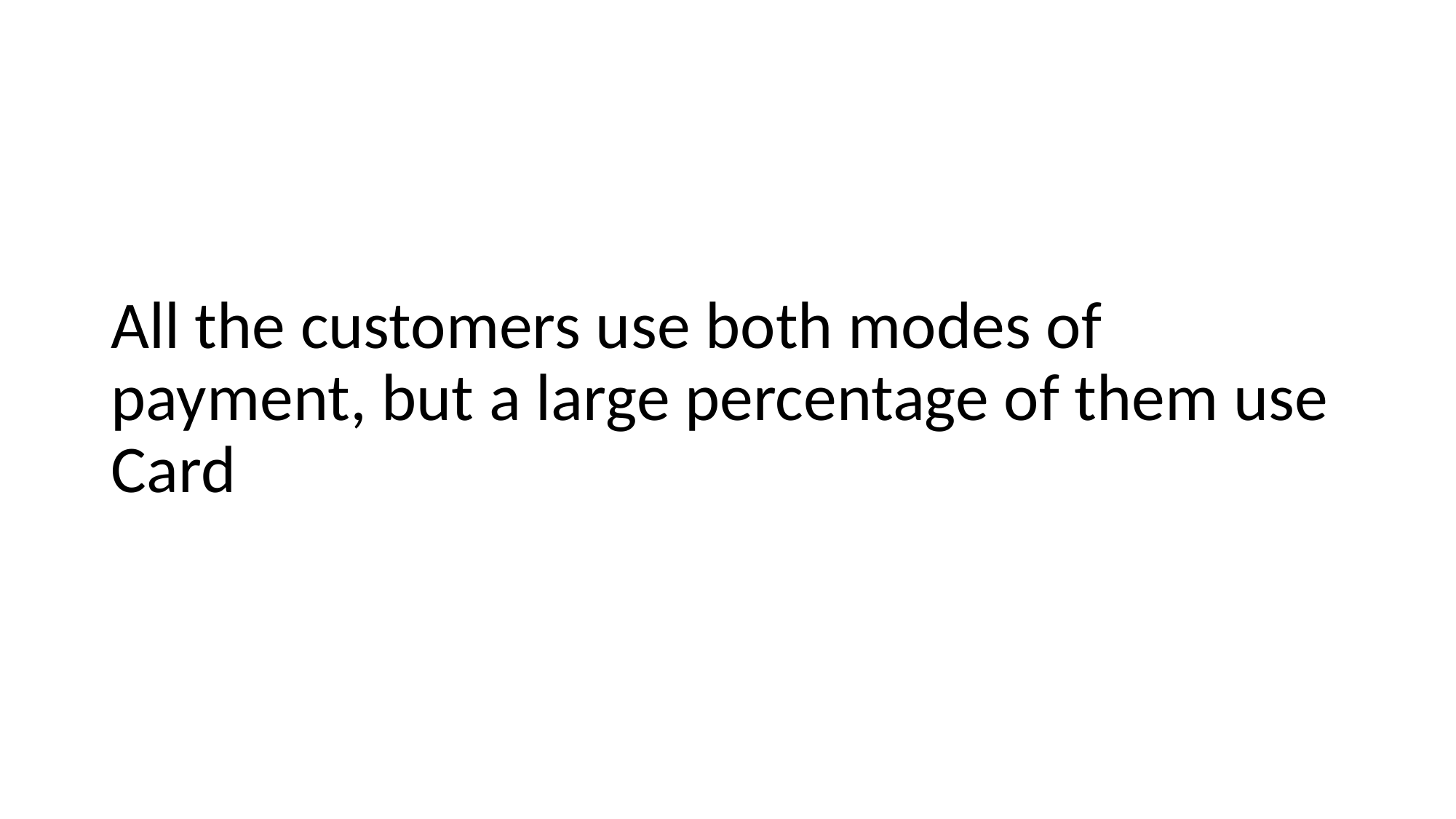

# All the customers use both modes of payment, but a large percentage of them use Card